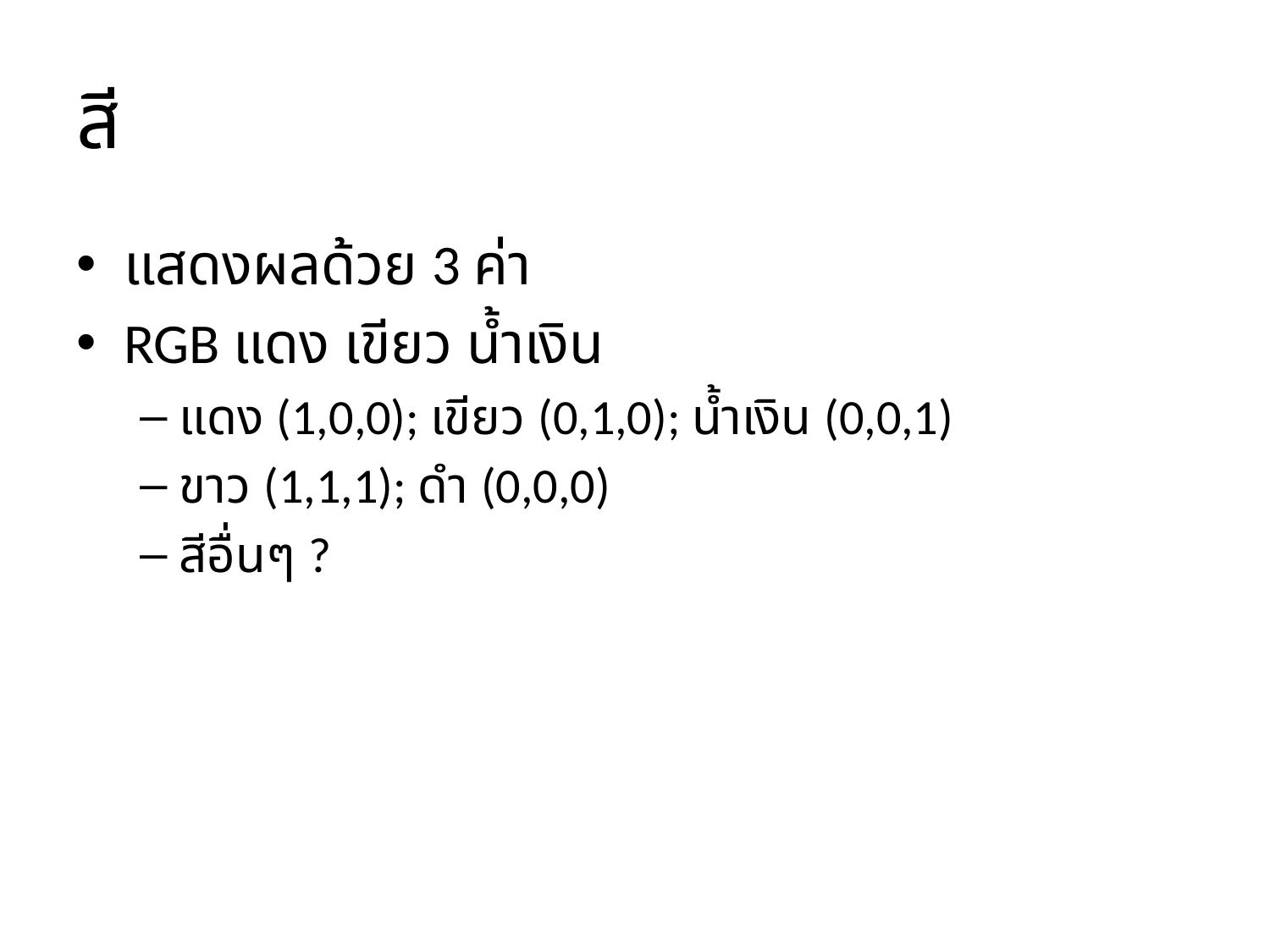

# สี
แสดงผลด้วย 3 ค่า
RGB แดง เขียว น้ำเงิน
แดง (1,0,0); เขียว (0,1,0); น้ำเงิน (0,0,1)
ขาว (1,1,1); ดำ (0,0,0)
สีอื่นๆ ?